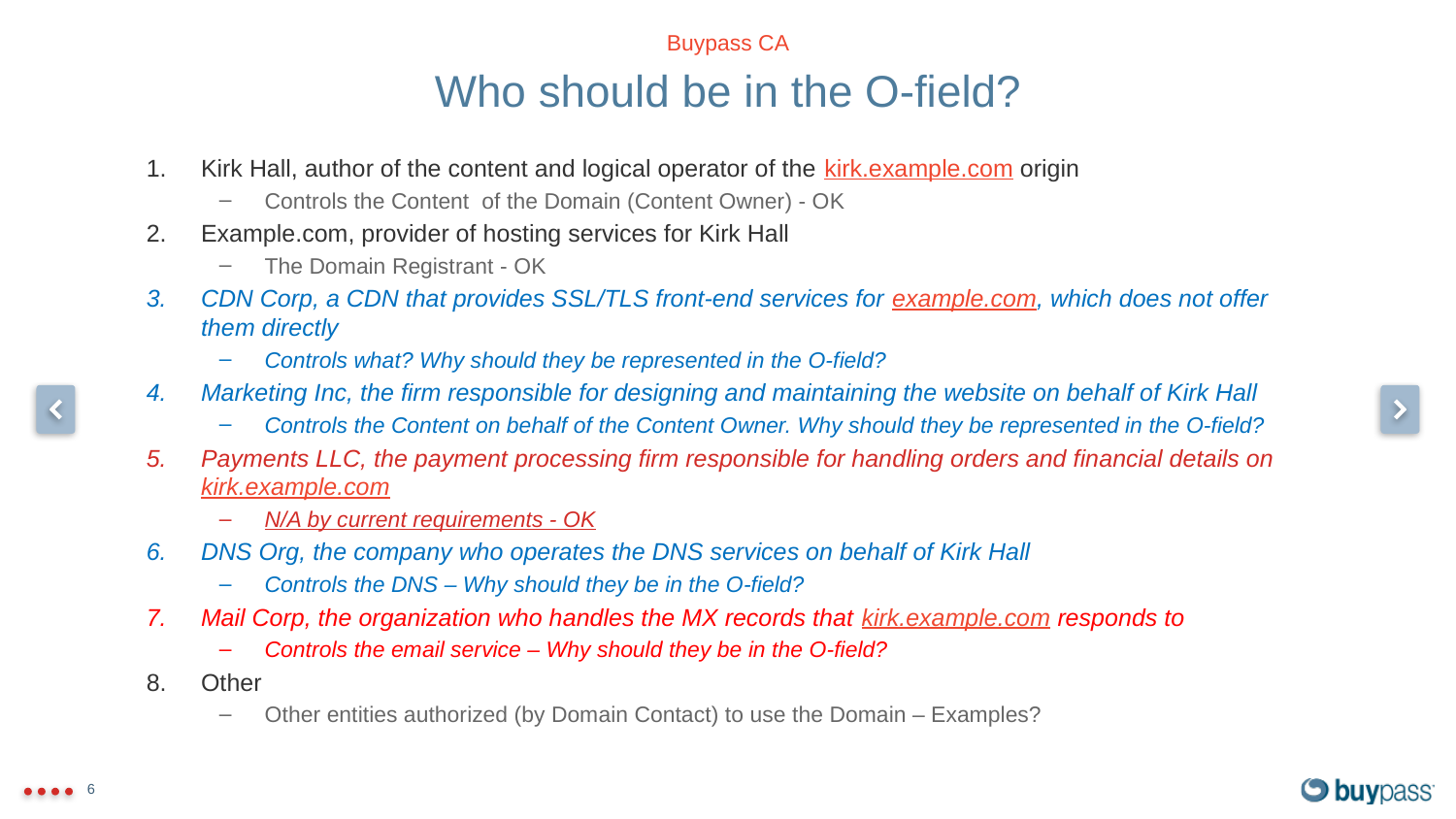

# Who should be in the O-field?
Buypass CA
Kirk Hall, author of the content and logical operator of the kirk.example.com origin
Controls the Content  of the Domain (Content Owner) - OK
Example.com, provider of hosting services for Kirk Hall
The Domain Registrant - OK
CDN Corp, a CDN that provides SSL/TLS front-end services for example.com, which does not offer them directly
Controls what? Why should they be represented in the O-field?
Marketing Inc, the firm responsible for designing and maintaining the website on behalf of Kirk Hall
Controls the Content on behalf of the Content Owner. Why should they be represented in the O-field?
Payments LLC, the payment processing firm responsible for handling orders and financial details on kirk.example.com
N/A by current requirements - OK
DNS Org, the company who operates the DNS services on behalf of Kirk Hall
Controls the DNS – Why should they be in the O-field?
Mail Corp, the organization who handles the MX records that kirk.example.com responds to
Controls the email service – Why should they be in the O-field?
Other
Other entities authorized (by Domain Contact) to use the Domain – Examples?